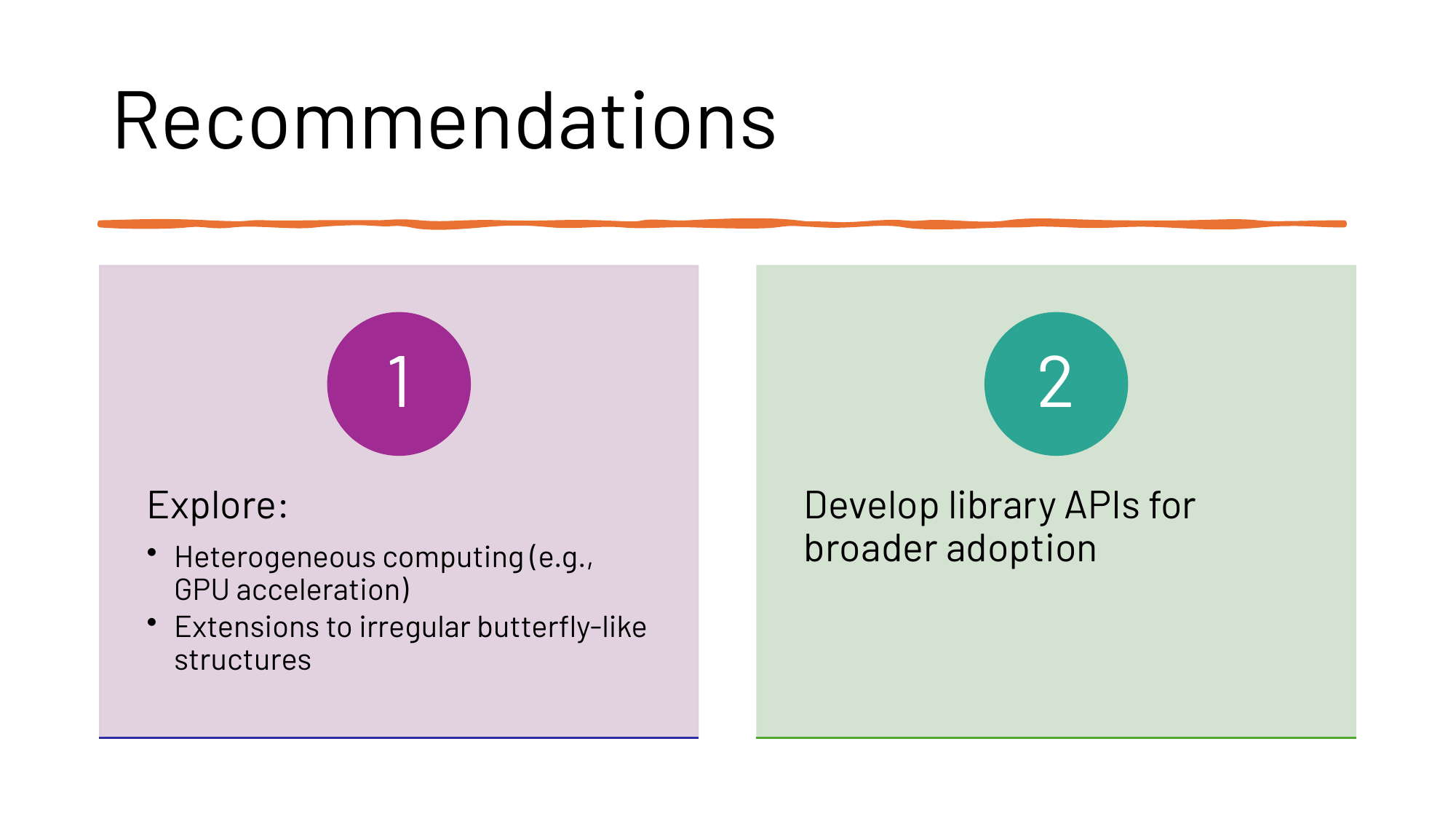

# Recommendations

Explore:
Heterogeneous computing (e.g., GPU acceleration)
Extensions to irregular butterfly-like structures
1
Develop library APIs for broader adoption
2